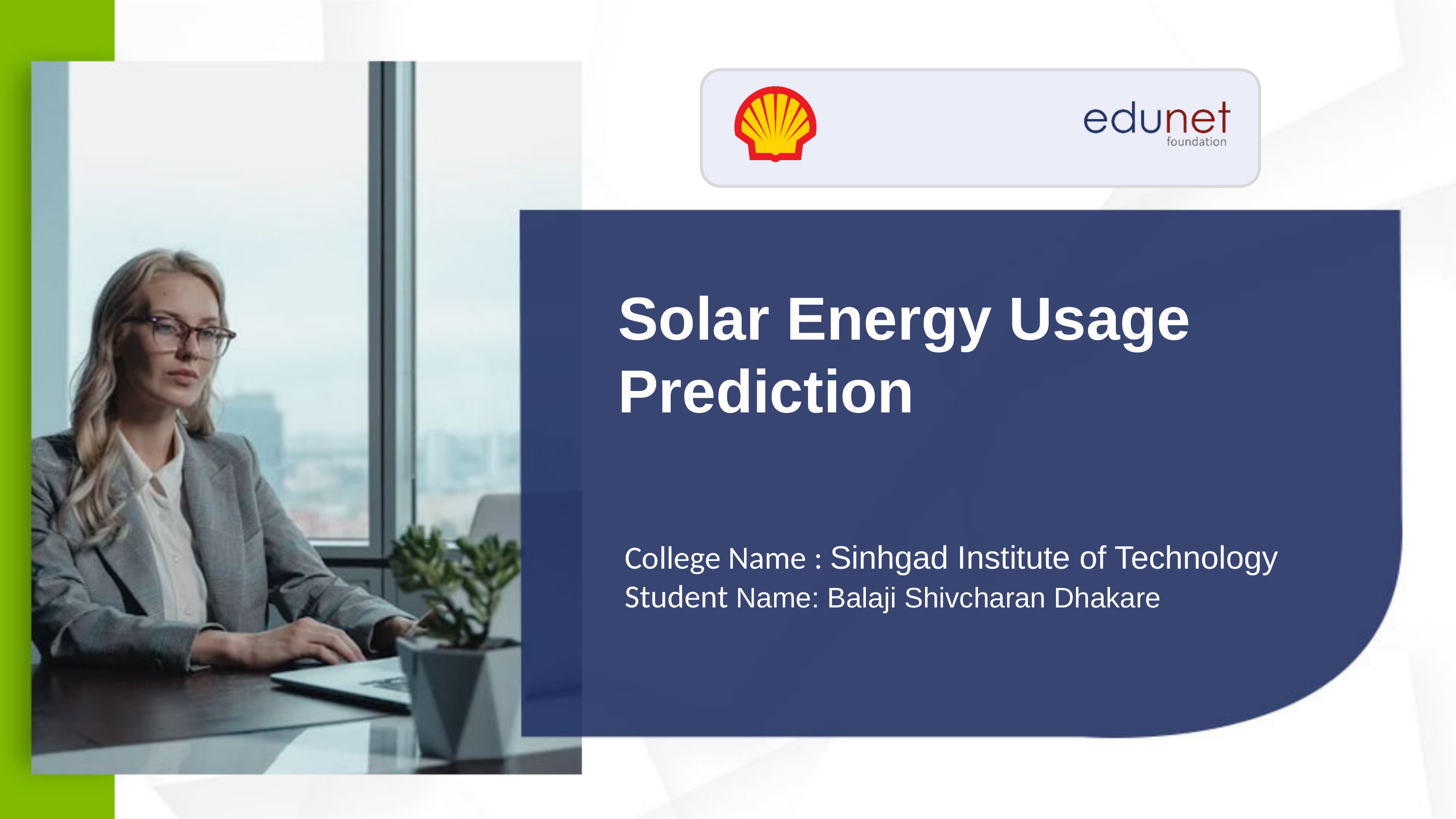

Solar Energy Usage Prediction

College Name : Sinhgad Institute of Technology
Student Name: Balaji Shivcharan Dhakare